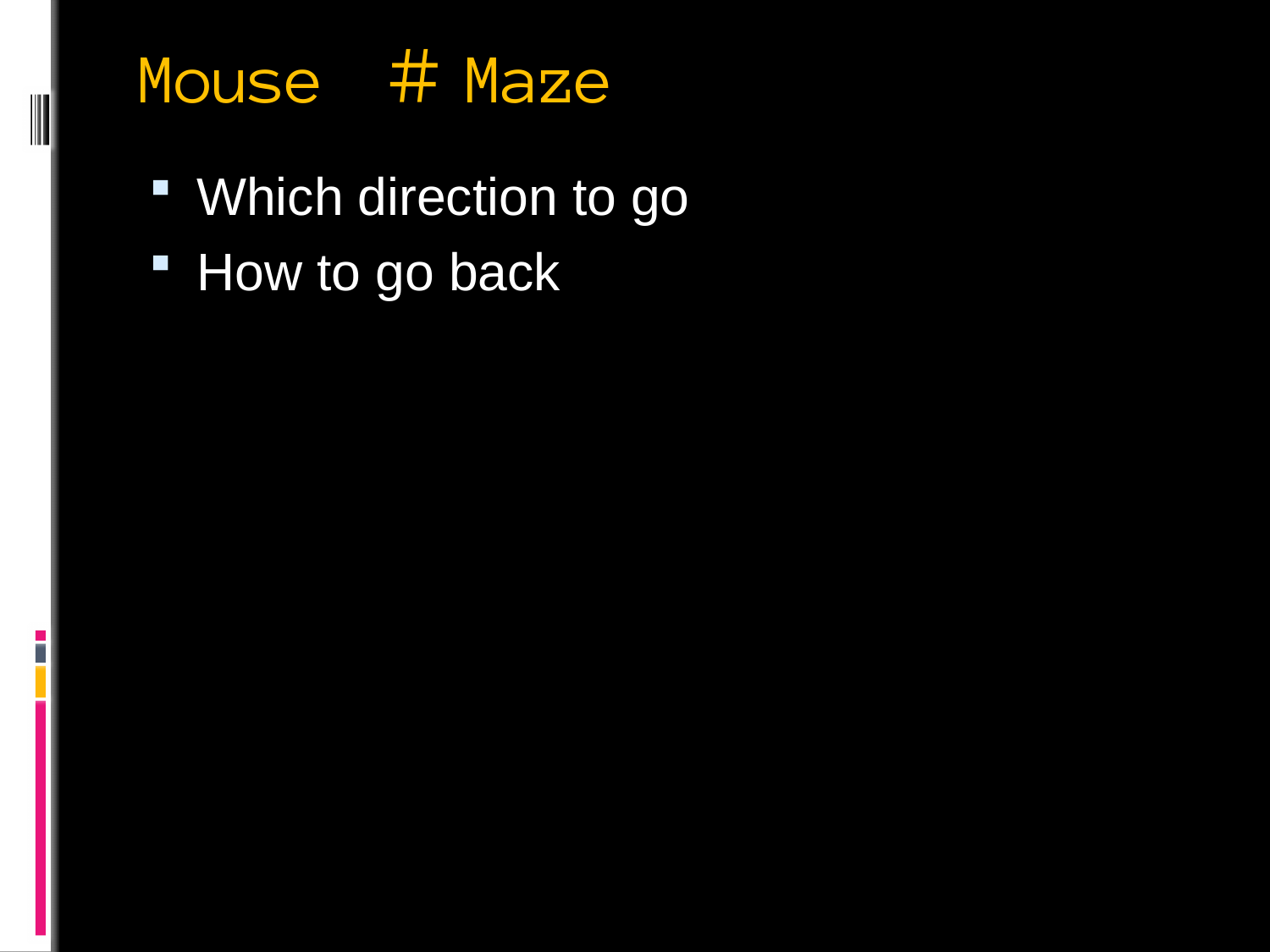

# Mouse ＃Maze
Which direction to go
How to go back